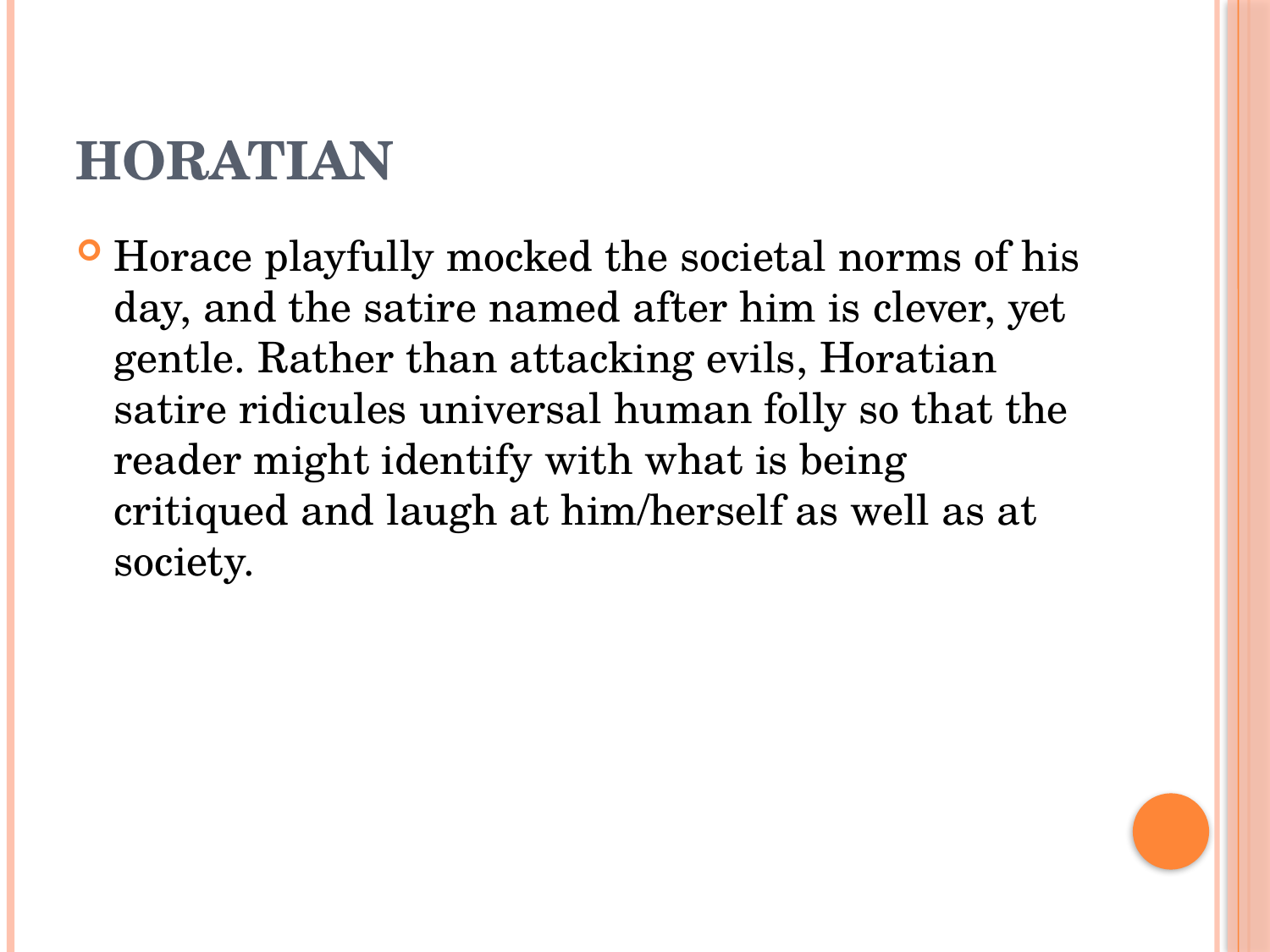

# Horatian
Horace playfully mocked the societal norms of his day, and the satire named after him is clever, yet gentle. Rather than attacking evils, Horatian satire ridicules universal human folly so that the reader might identify with what is being critiqued and laugh at him/herself as well as at society.